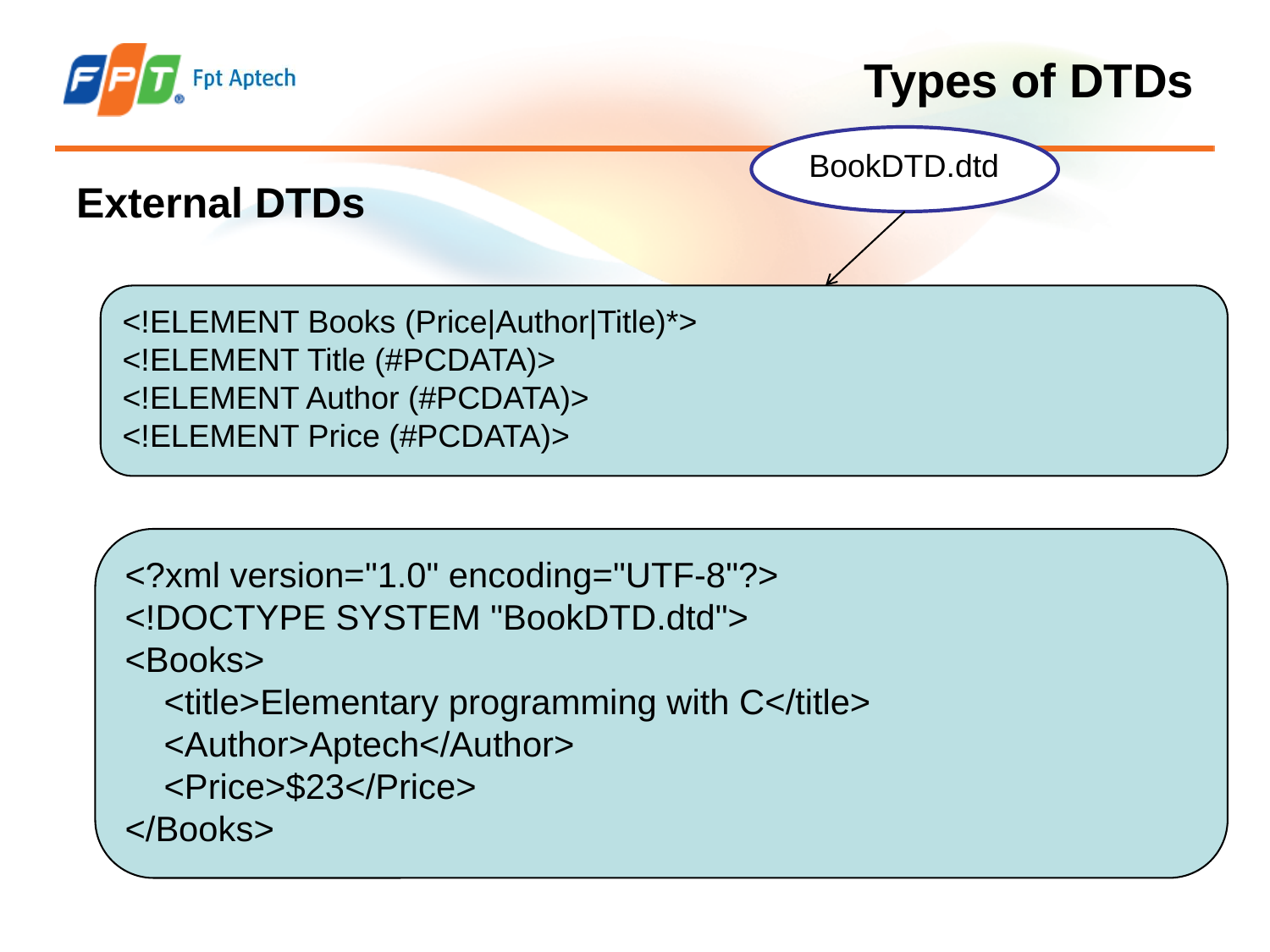

# Types of DTDs
BookDTD.dtd
External DTDs
<!ELEMENT Books (Price|Author|Title)*>
<!ELEMENT Title (#PCDATA)>
<!ELEMENT Author (#PCDATA)>
<!ELEMENT Price (#PCDATA)>
<?xml version="1.0" encoding="UTF-8"?>
<!DOCTYPE SYSTEM "BookDTD.dtd">
<Books>
    <title>Elementary programming with C</title>
    <Author>Aptech</Author>
    <Price>$23</Price>
</Books>